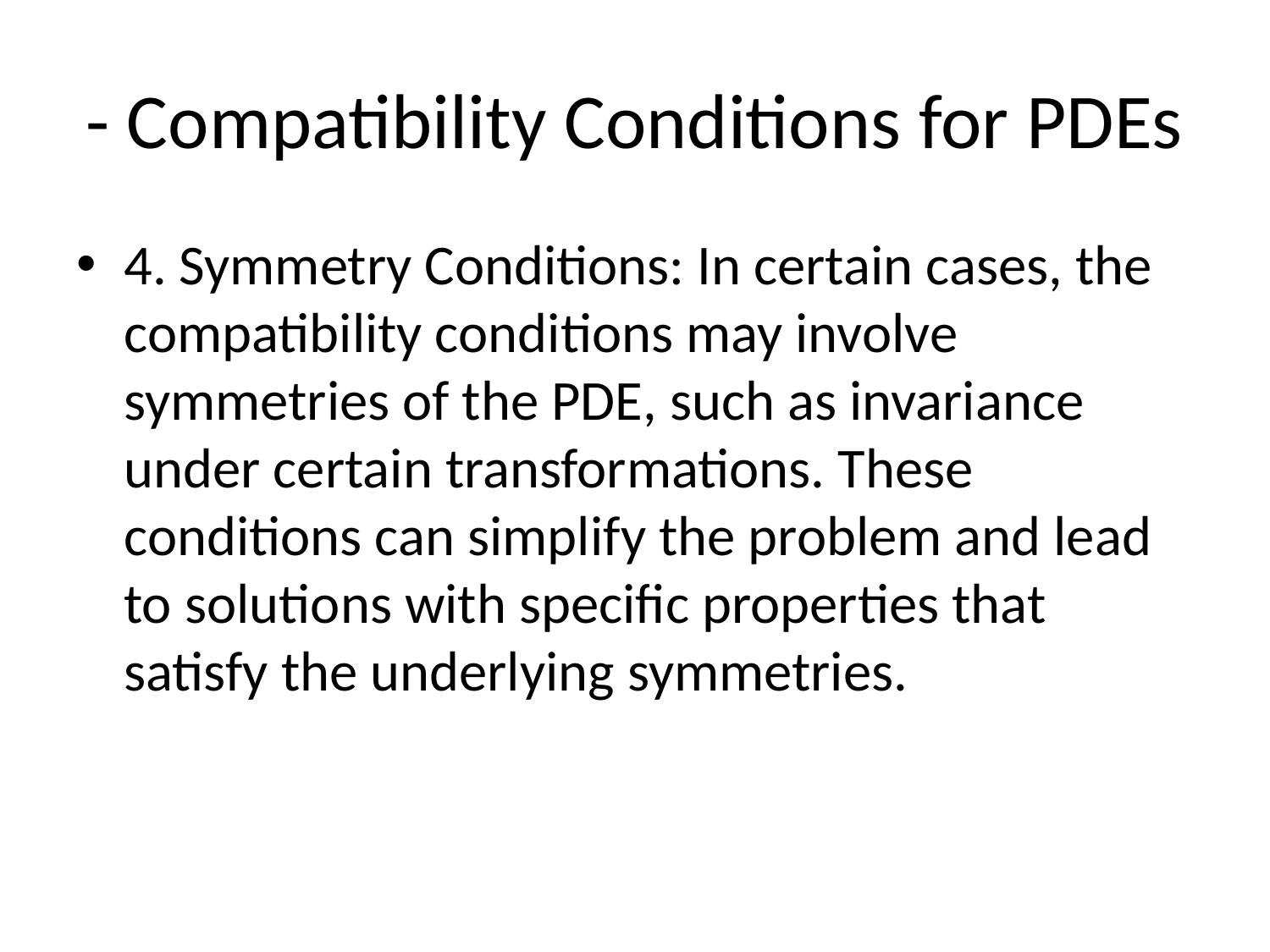

# - Compatibility Conditions for PDEs
4. Symmetry Conditions: In certain cases, the compatibility conditions may involve symmetries of the PDE, such as invariance under certain transformations. These conditions can simplify the problem and lead to solutions with specific properties that satisfy the underlying symmetries.